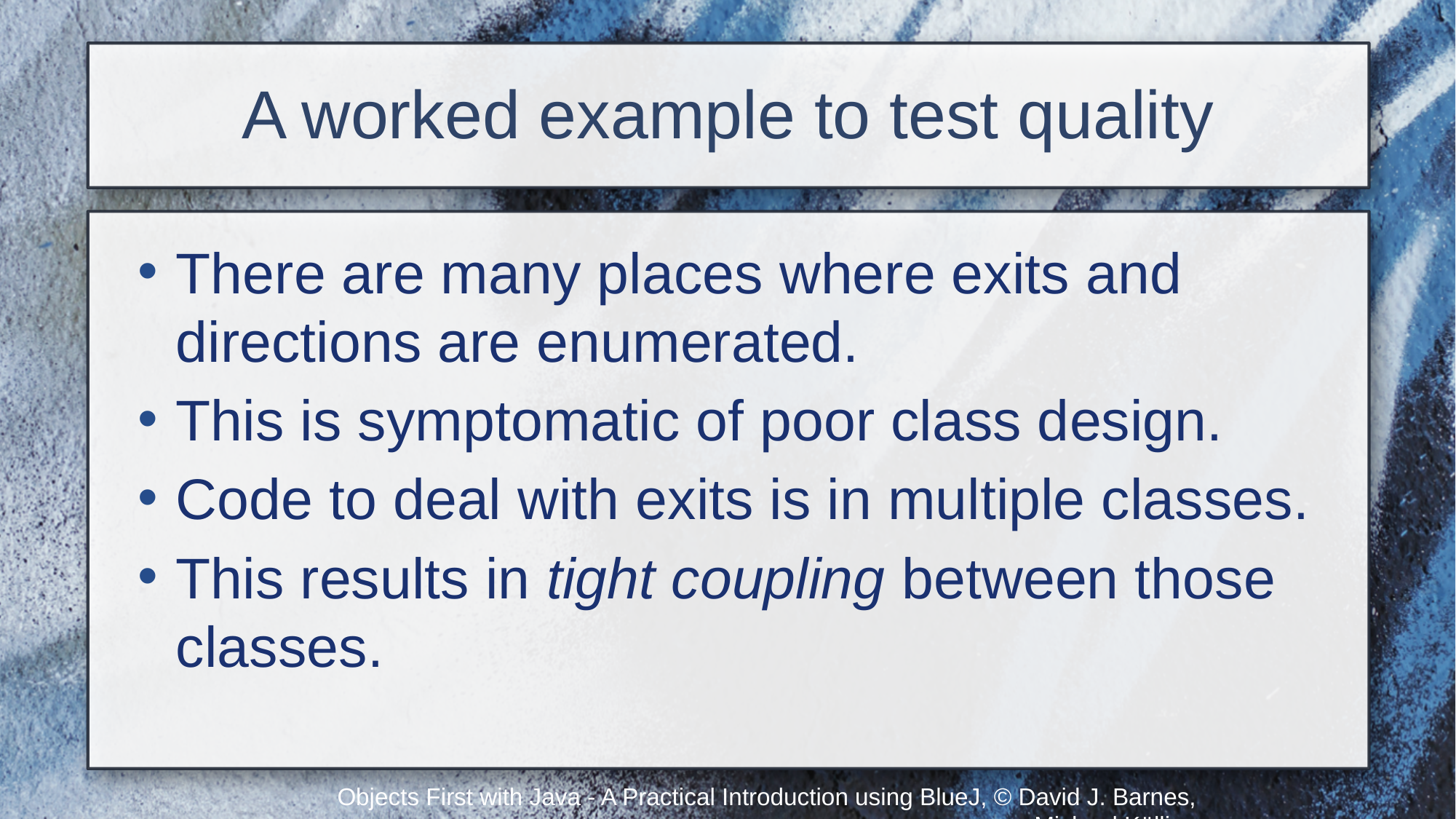

# A worked example to test quality
There are many places where exits and directions are enumerated.
This is symptomatic of poor class design.
Code to deal with exits is in multiple classes.
This results in tight coupling between those classes.